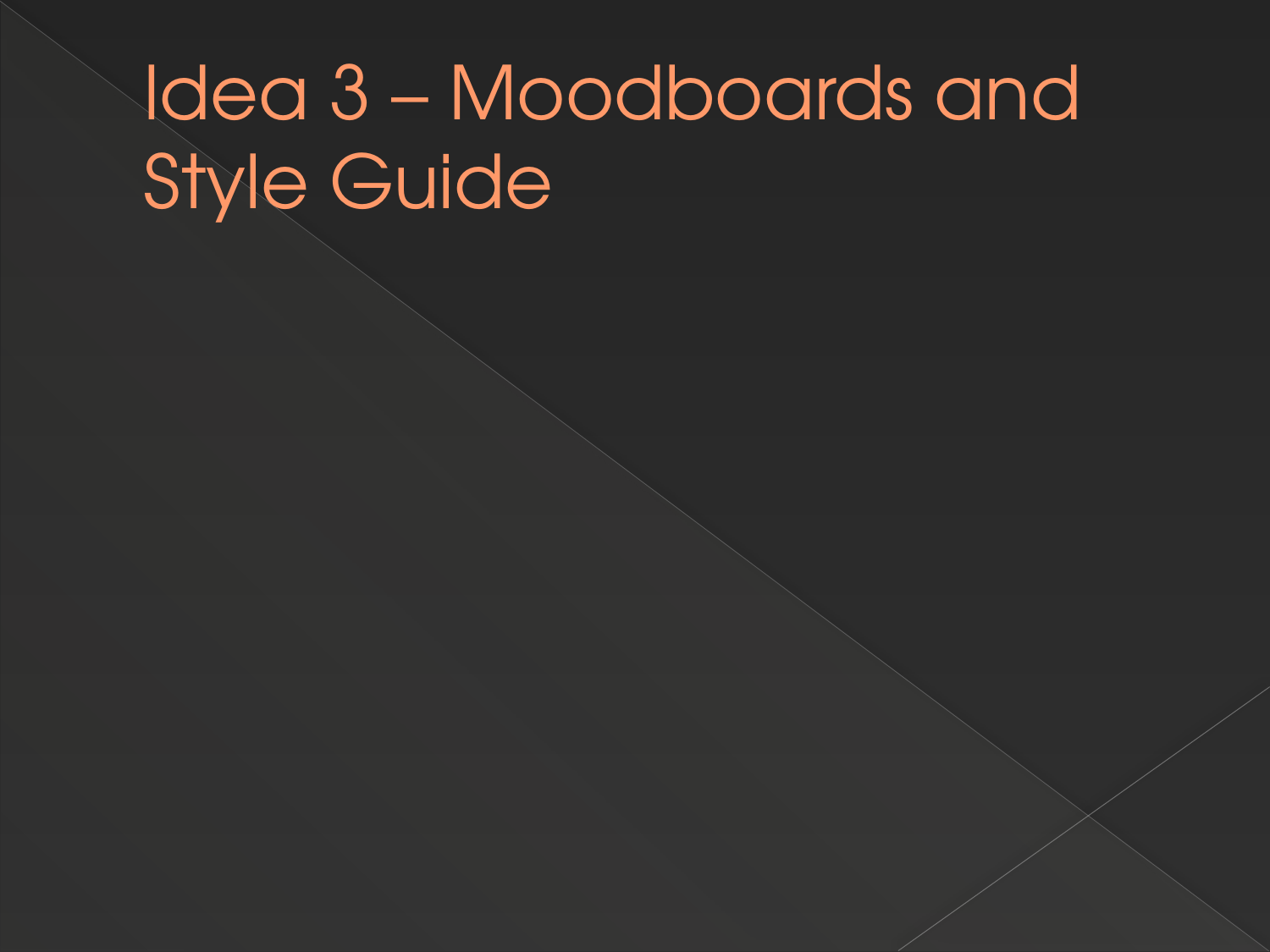

# Idea 3 – Moodboards and Style Guide